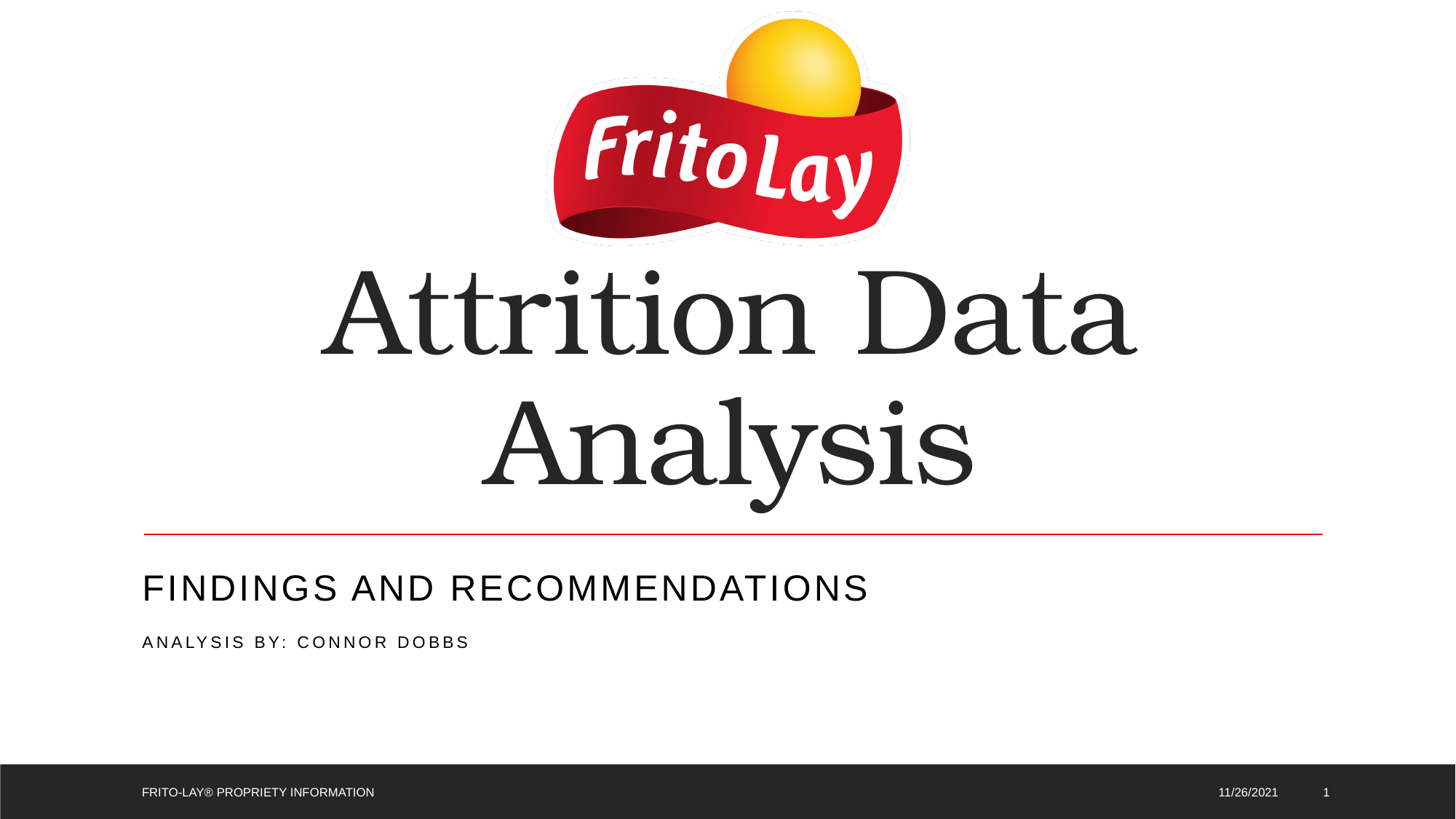

# Attrition Data Analysis
Findings and Recommendations
Analysis by: Connor Dobbs
Frito-Lay® Propriety Information
11/26/2021
1